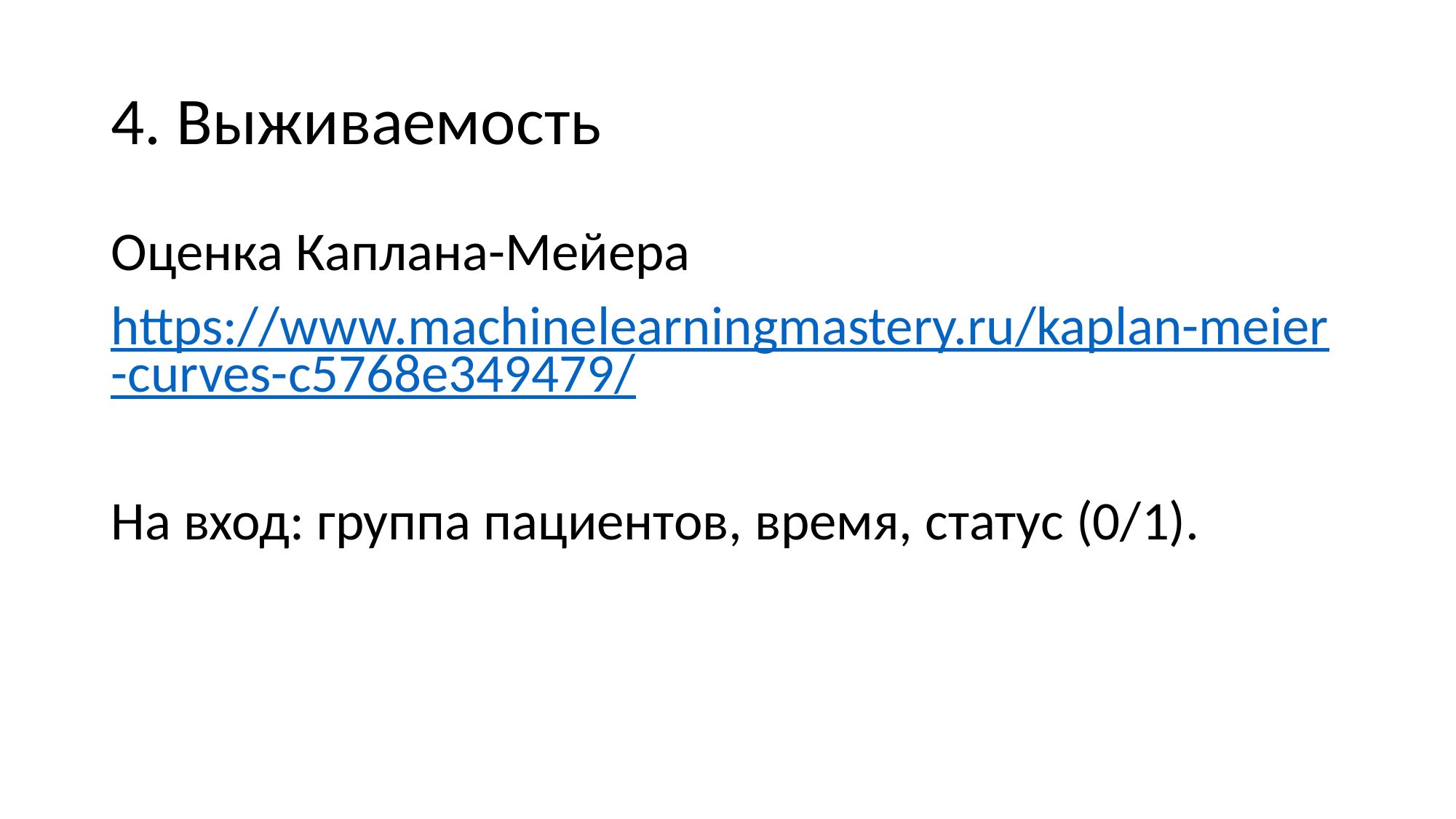

# 4. Выживаемость
Оценка Каплана-Мейера
https://www.machinelearningmastery.ru/kaplan-meier-curves-c5768e349479/

На вход: группа пациентов, время, статус (0/1).